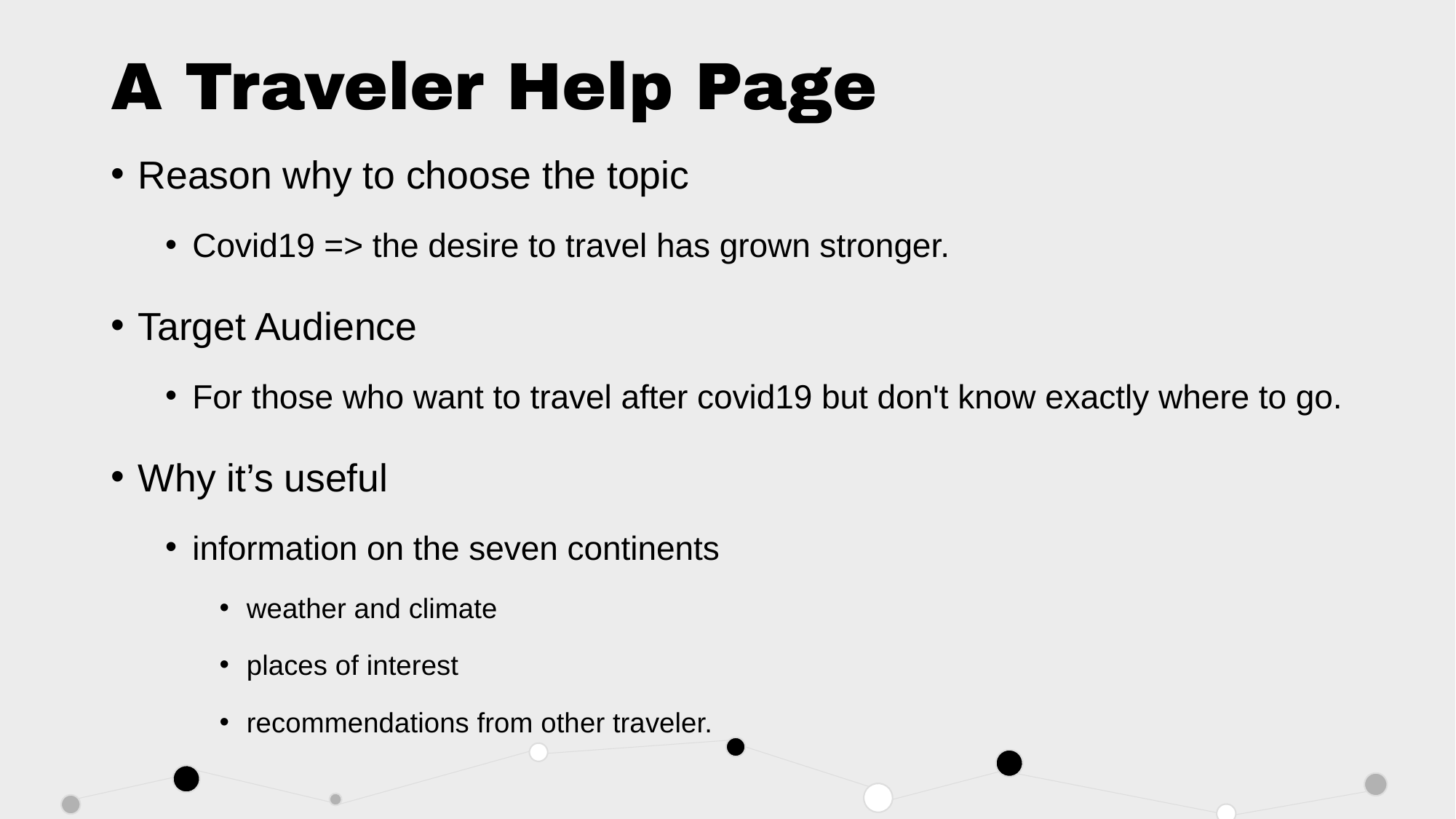

# A Traveler Help Page
Reason why to choose the topic
Covid19 => the desire to travel has grown stronger.
Target Audience
For those who want to travel after covid19 but don't know exactly where to go.
Why it’s useful
information on the seven continents
weather and climate
places of interest
recommendations from other traveler.